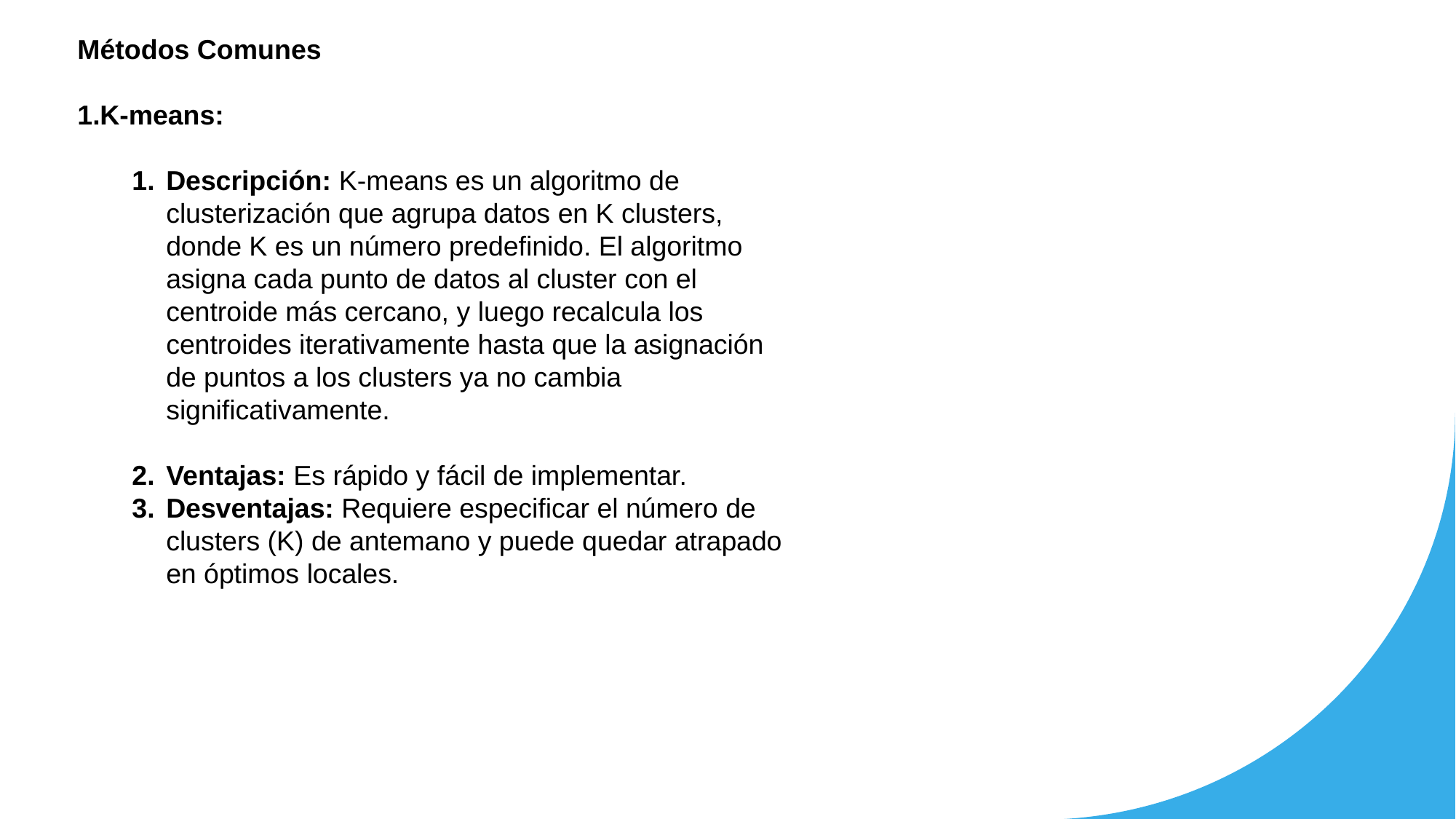

Métodos Comunes

K-means:

Descripción: K-means es un algoritmo de clusterización que agrupa datos en K clusters, donde K es un número predefinido. El algoritmo asigna cada punto de datos al cluster con el centroide más cercano, y luego recalcula los centroides iterativamente hasta que la asignación de puntos a los clusters ya no cambia significativamente.

Ventajas: Es rápido y fácil de implementar.
Desventajas: Requiere especificar el número de clusters (K) de antemano y puede quedar atrapado en óptimos locales.